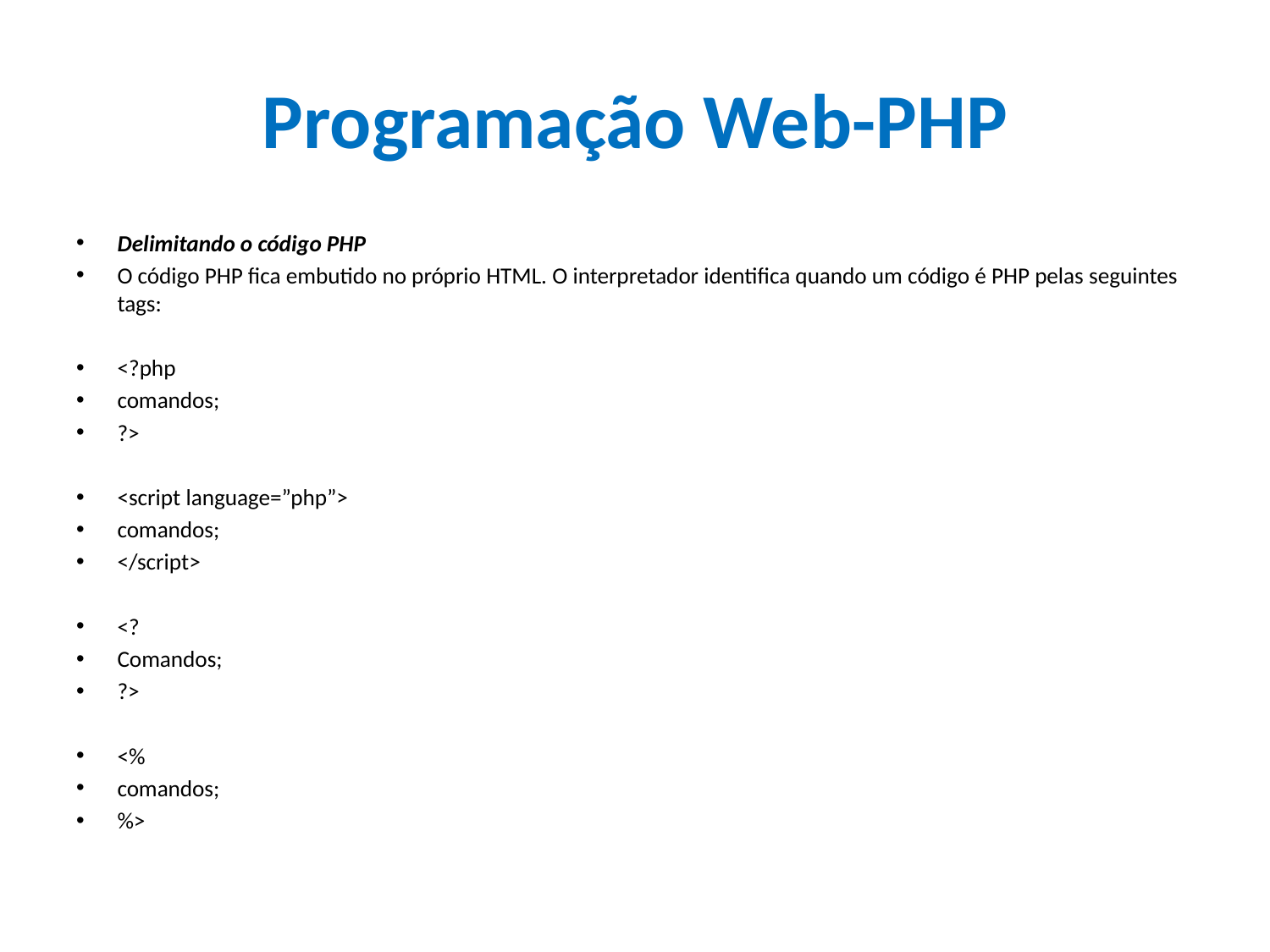

# Programação Web-PHP
Delimitando o código PHP
O código PHP fica embutido no próprio HTML. O interpretador identifica quando um código é PHP pelas seguintes tags:

<?php
comandos;
?>

<script language=”php”>
comandos;
</script>

<?
Comandos;
?>

<%
comandos;
%>